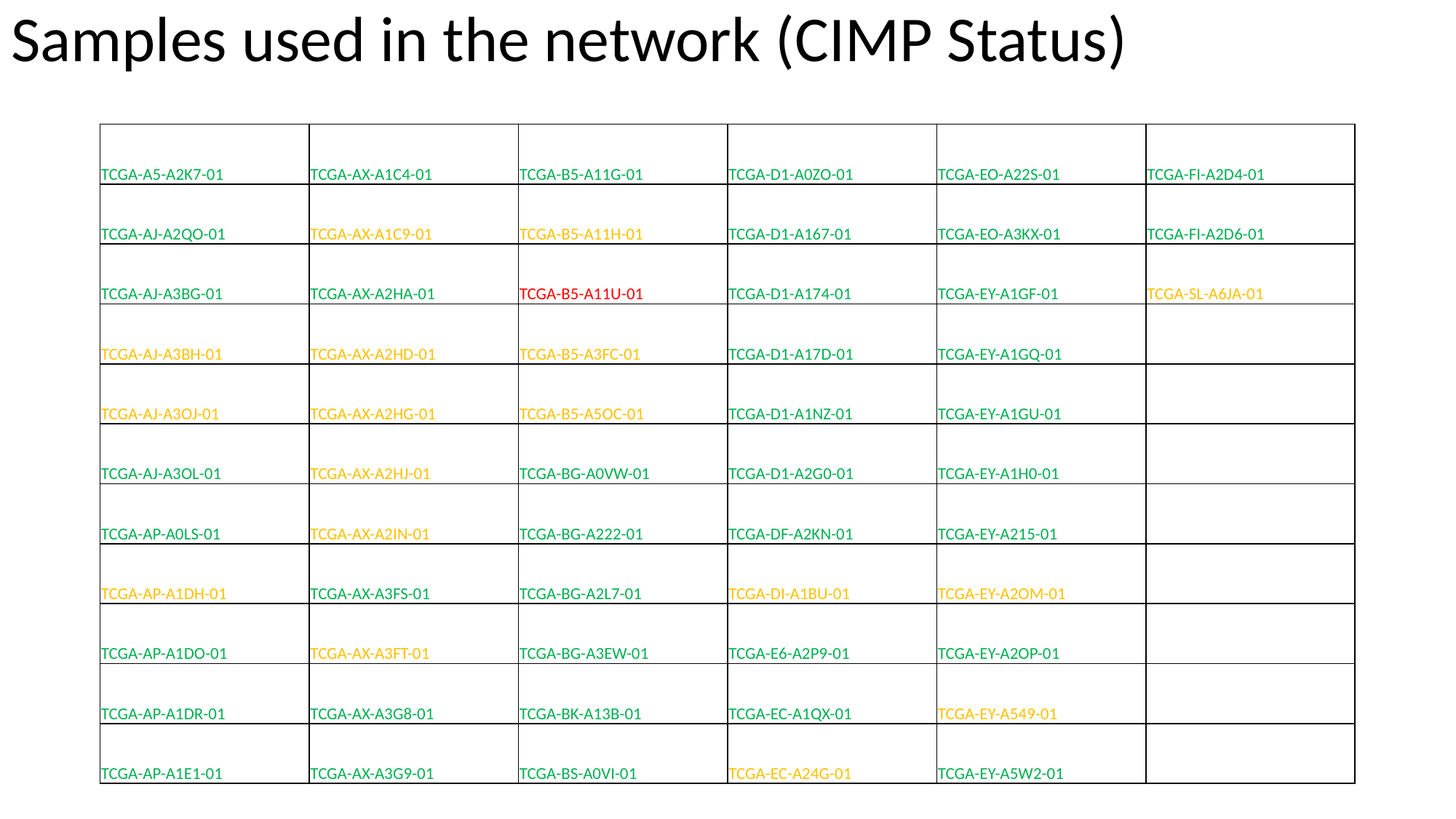

# Samples used in the network (CIMP Status)
| TCGA-A5-A2K7-01 | TCGA-AX-A1C4-01 | TCGA-B5-A11G-01 | TCGA-D1-A0ZO-01 | TCGA-EO-A22S-01 | TCGA-FI-A2D4-01 |
| --- | --- | --- | --- | --- | --- |
| TCGA-AJ-A2QO-01 | TCGA-AX-A1C9-01 | TCGA-B5-A11H-01 | TCGA-D1-A167-01 | TCGA-EO-A3KX-01 | TCGA-FI-A2D6-01 |
| TCGA-AJ-A3BG-01 | TCGA-AX-A2HA-01 | TCGA-B5-A11U-01 | TCGA-D1-A174-01 | TCGA-EY-A1GF-01 | TCGA-SL-A6JA-01 |
| TCGA-AJ-A3BH-01 | TCGA-AX-A2HD-01 | TCGA-B5-A3FC-01 | TCGA-D1-A17D-01 | TCGA-EY-A1GQ-01 |  |
| TCGA-AJ-A3OJ-01 | TCGA-AX-A2HG-01 | TCGA-B5-A5OC-01 | TCGA-D1-A1NZ-01 | TCGA-EY-A1GU-01 |  |
| TCGA-AJ-A3OL-01 | TCGA-AX-A2HJ-01 | TCGA-BG-A0VW-01 | TCGA-D1-A2G0-01 | TCGA-EY-A1H0-01 |  |
| TCGA-AP-A0LS-01 | TCGA-AX-A2IN-01 | TCGA-BG-A222-01 | TCGA-DF-A2KN-01 | TCGA-EY-A215-01 |  |
| TCGA-AP-A1DH-01 | TCGA-AX-A3FS-01 | TCGA-BG-A2L7-01 | TCGA-DI-A1BU-01 | TCGA-EY-A2OM-01 |  |
| TCGA-AP-A1DO-01 | TCGA-AX-A3FT-01 | TCGA-BG-A3EW-01 | TCGA-E6-A2P9-01 | TCGA-EY-A2OP-01 |  |
| TCGA-AP-A1DR-01 | TCGA-AX-A3G8-01 | TCGA-BK-A13B-01 | TCGA-EC-A1QX-01 | TCGA-EY-A549-01 |  |
| TCGA-AP-A1E1-01 | TCGA-AX-A3G9-01 | TCGA-BS-A0VI-01 | TCGA-EC-A24G-01 | TCGA-EY-A5W2-01 |  |